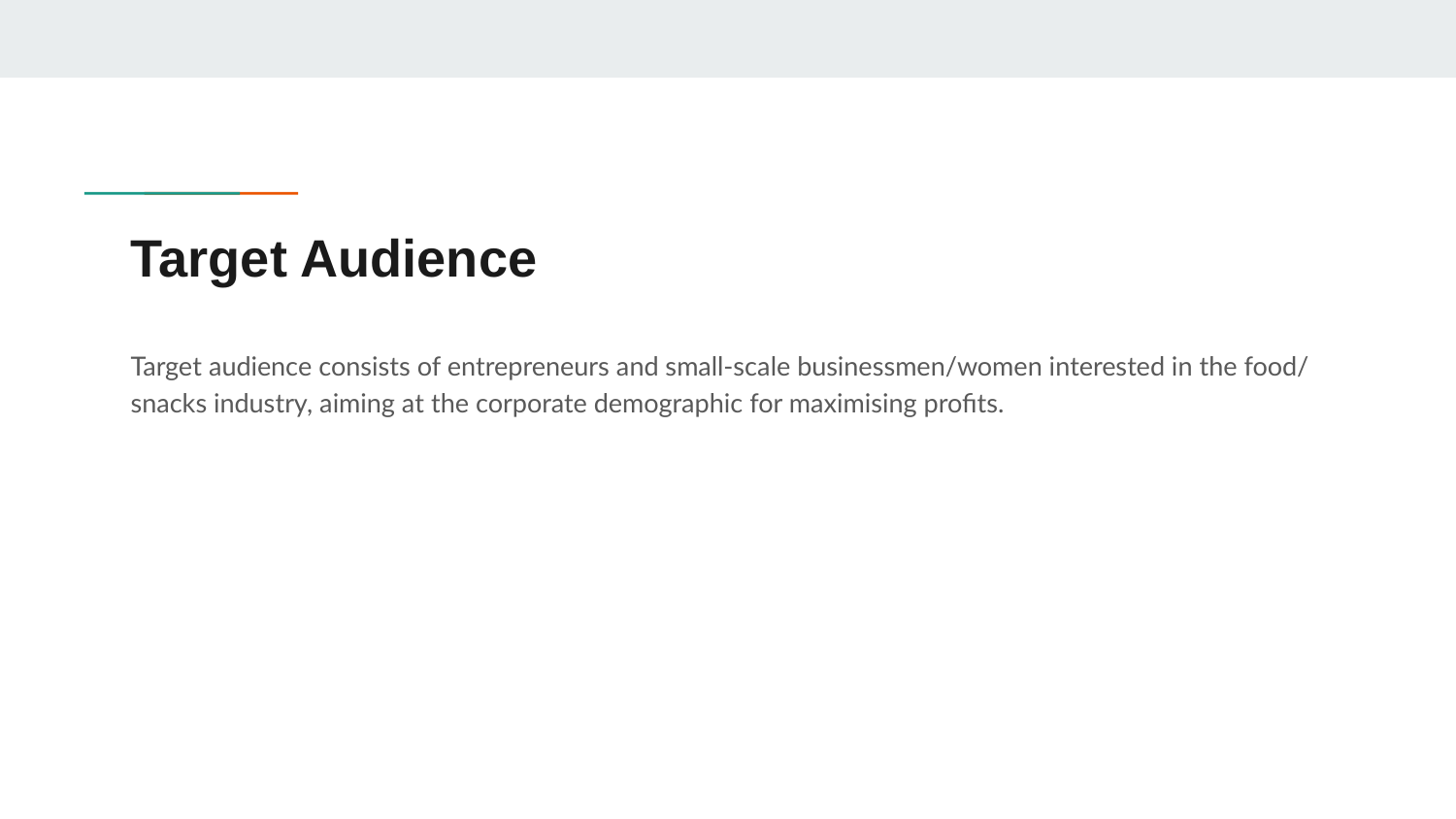

# Target Audience
Target audience consists of entrepreneurs and small-scale businessmen/women interested in the food/ snacks industry, aiming at the corporate demographic for maximising profits.